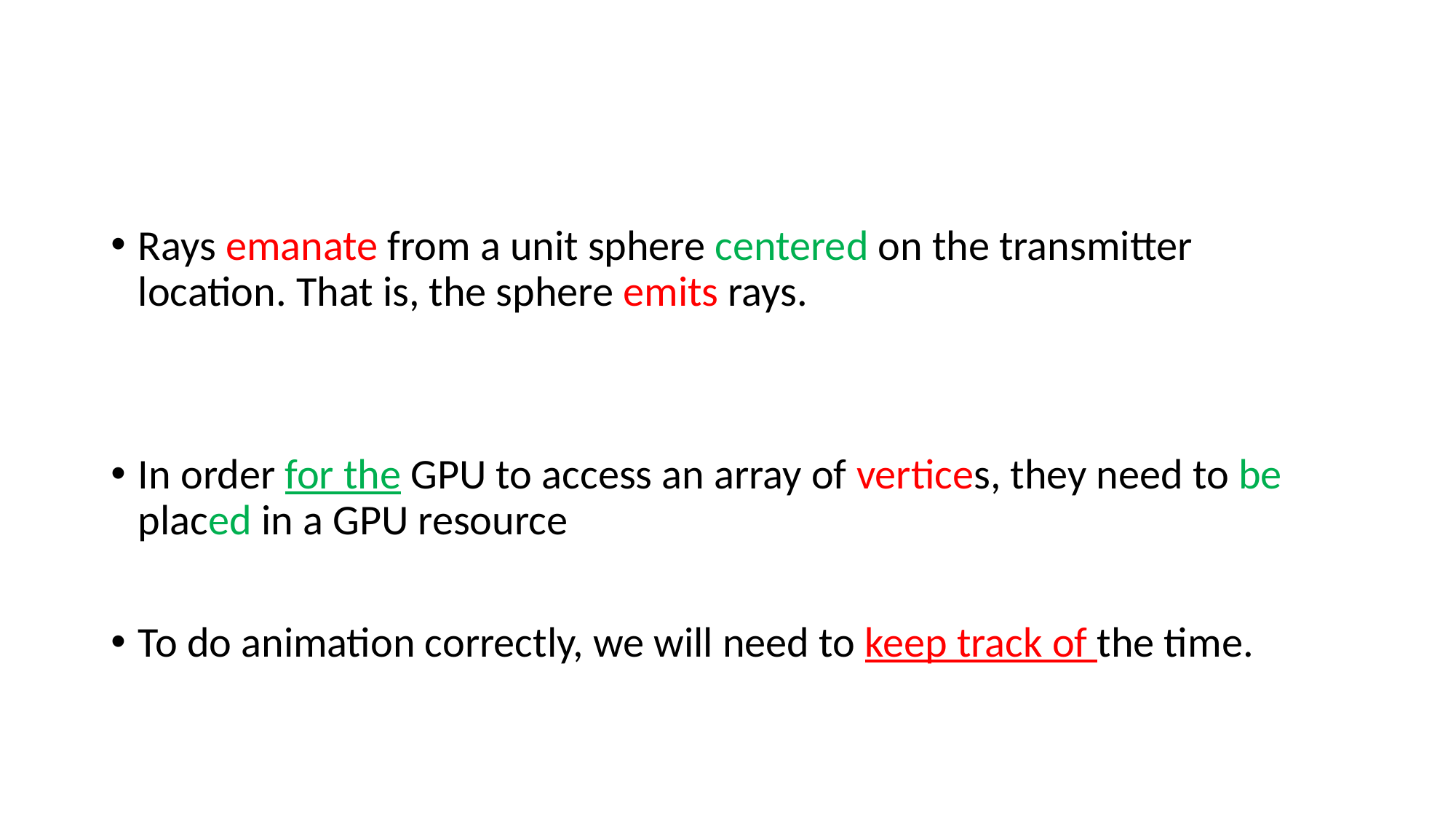

#
Rays emanate from a unit sphere centered on the transmitter location. That is, the sphere emits rays.

In order for the GPU to access an array of vertices, they need to be placed in a GPU resource

To do animation correctly, we will need to keep track of the time.